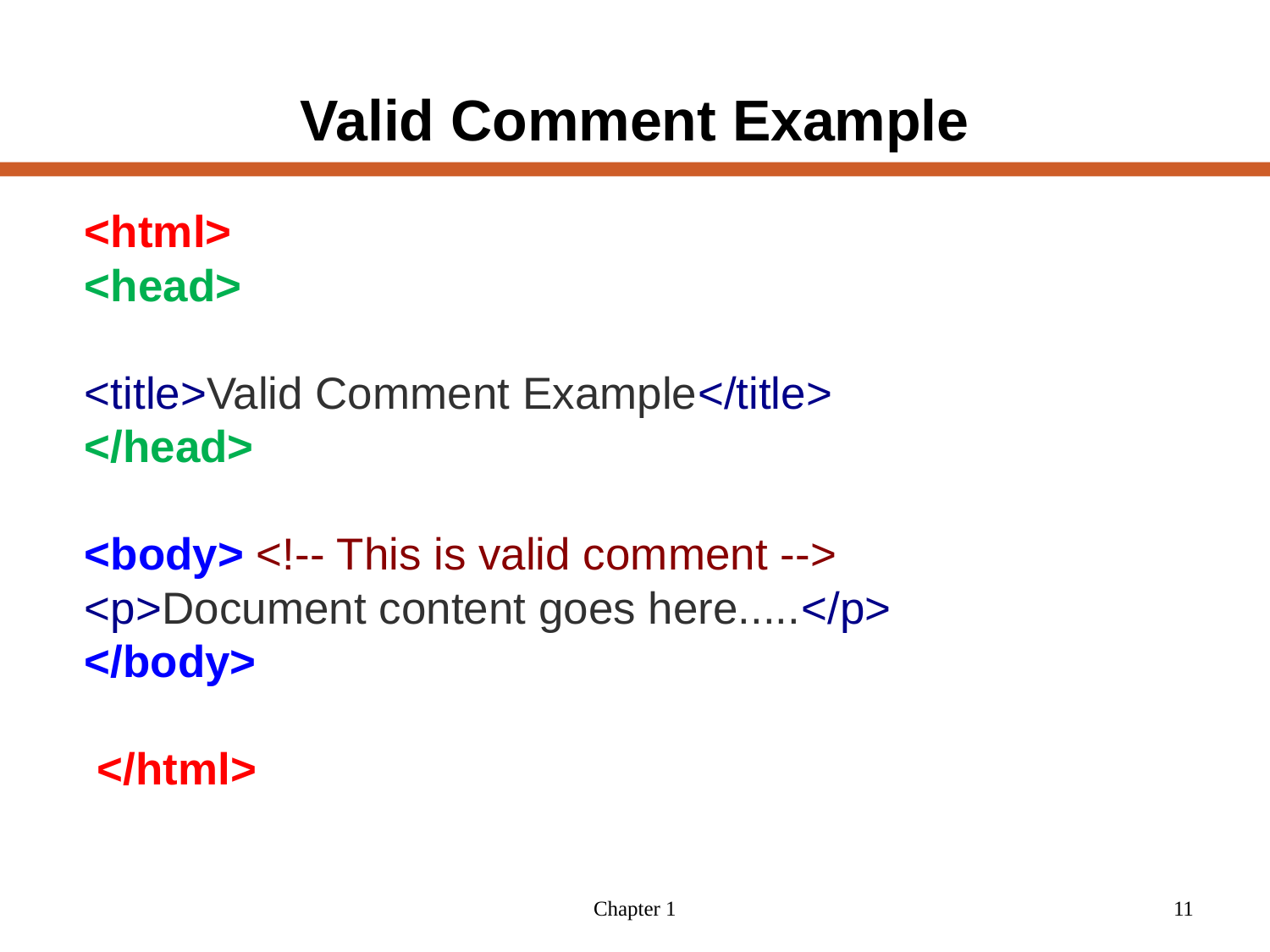

# Valid Comment Example
<html>
<head>

<title>Valid Comment Example</title>
</head>

<body> <!-- This is valid comment -->
<p>Document content goes here.....</p>
</body>

 </html>
Chapter 1
11